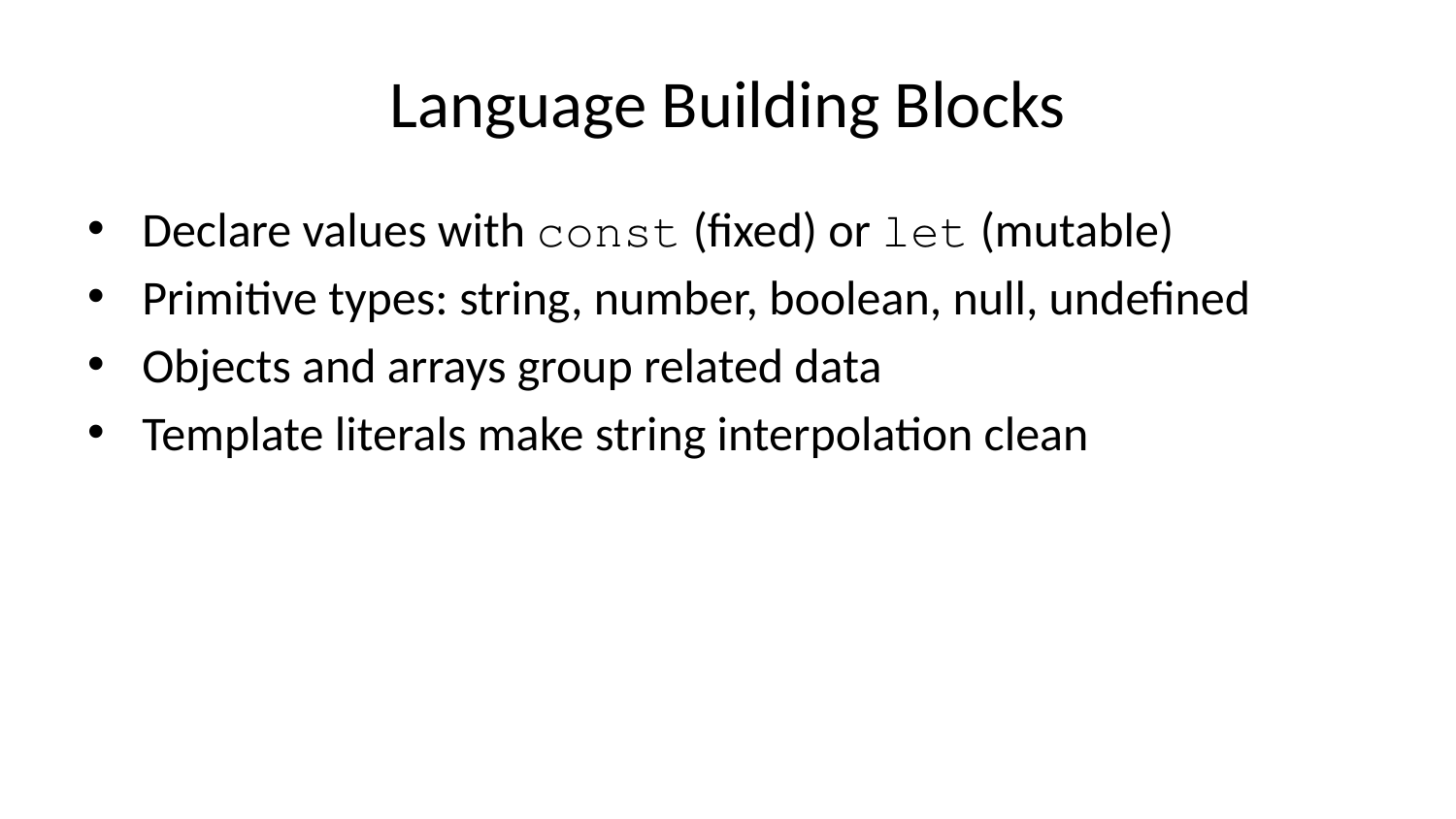

# Language Building Blocks
Declare values with const (fixed) or let (mutable)
Primitive types: string, number, boolean, null, undefined
Objects and arrays group related data
Template literals make string interpolation clean